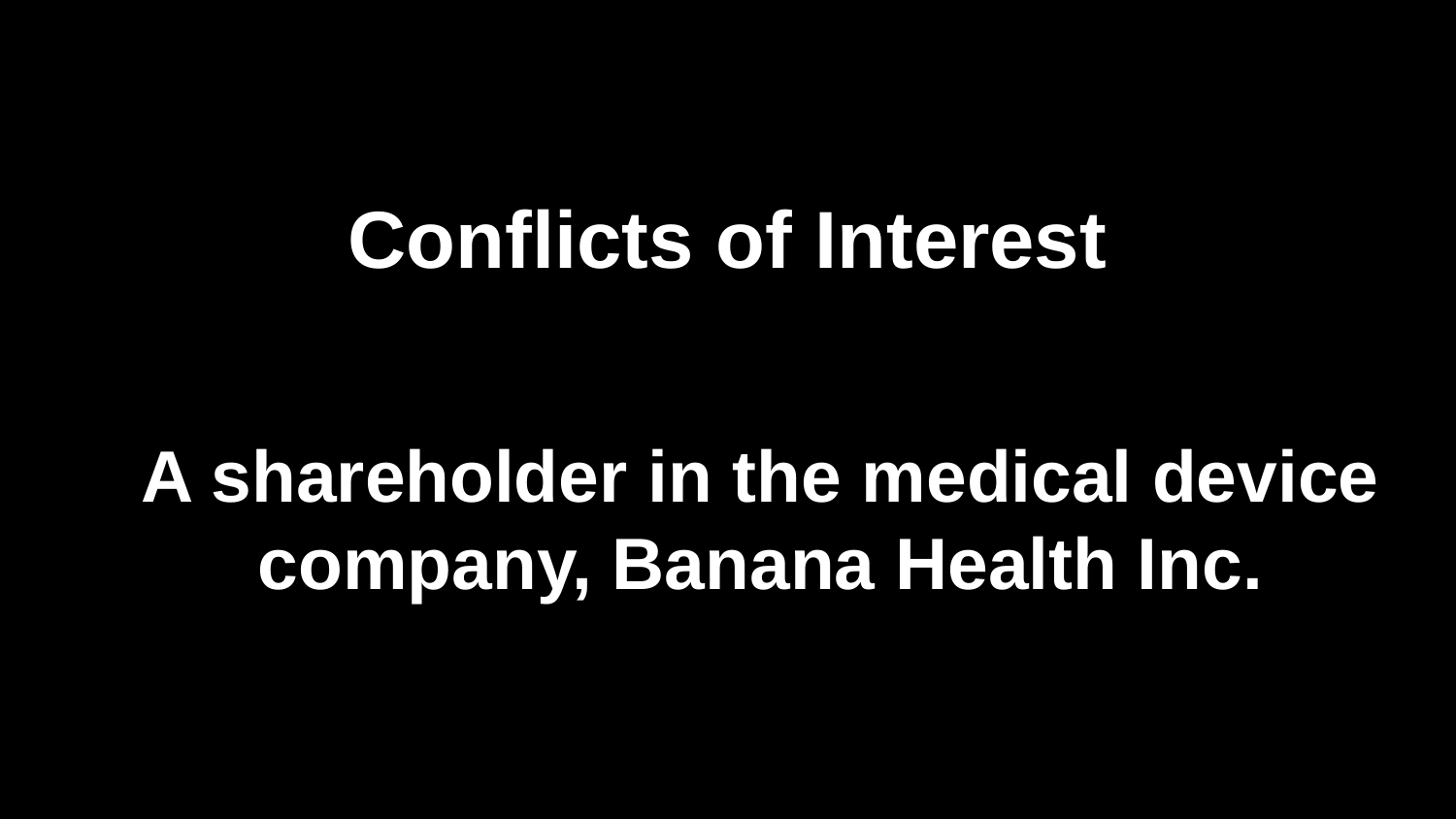

Conflicts of Interest

A shareholder in the medical device company, Banana Health Inc.